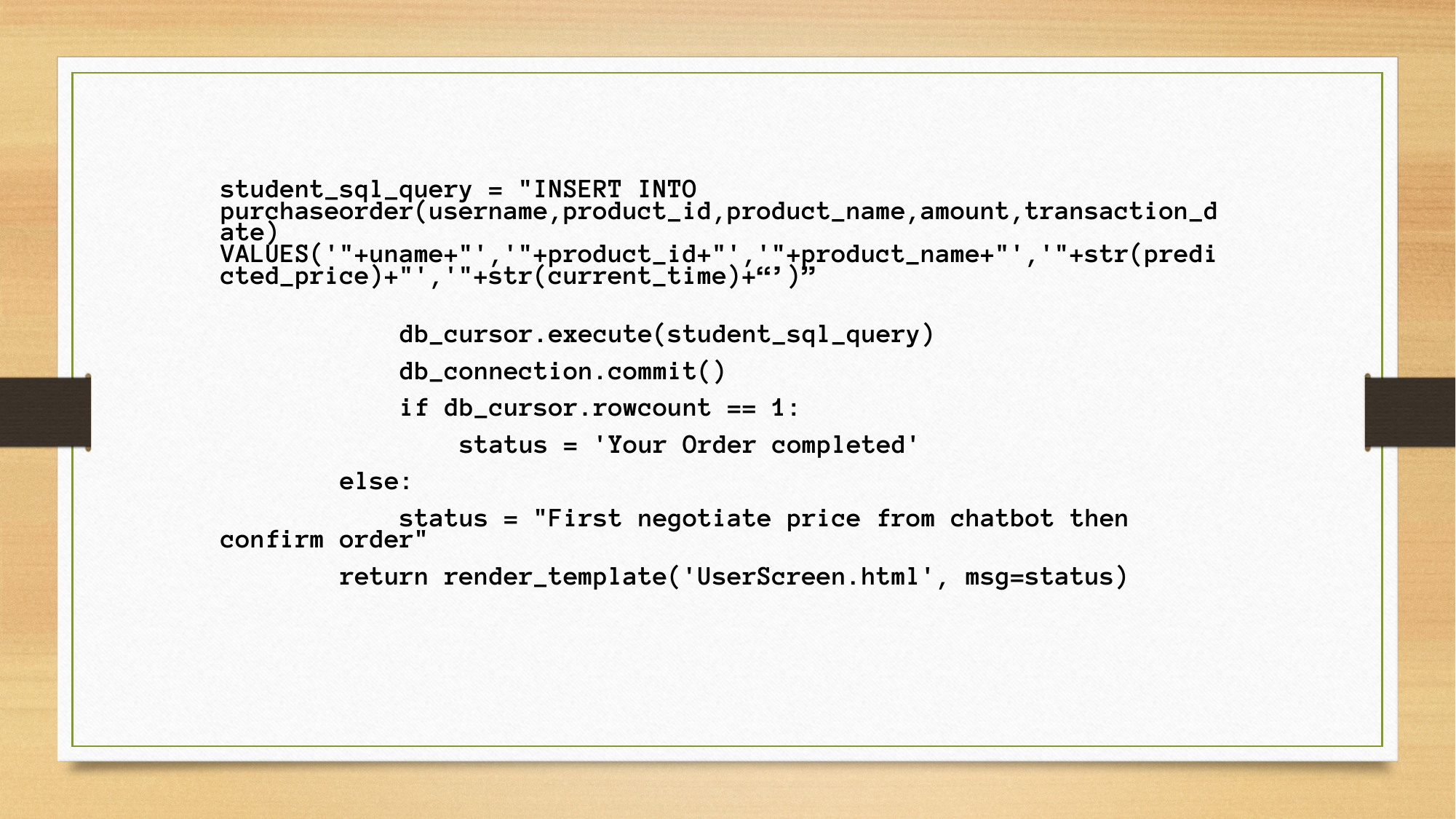

student_sql_query = "INSERT INTO purchaseorder(username,product_id,product_name,amount,transaction_date) VALUES('"+uname+"','"+product_id+"','"+product_name+"','"+str(predicted_price)+"','"+str(current_time)+“’)”
            db_cursor.execute(student_sql_query)
            db_connection.commit()
            if db_cursor.rowcount == 1:
                status = 'Your Order completed'
        else:
            status = "First negotiate price from chatbot then confirm order"
        return render_template('UserScreen.html', msg=status)